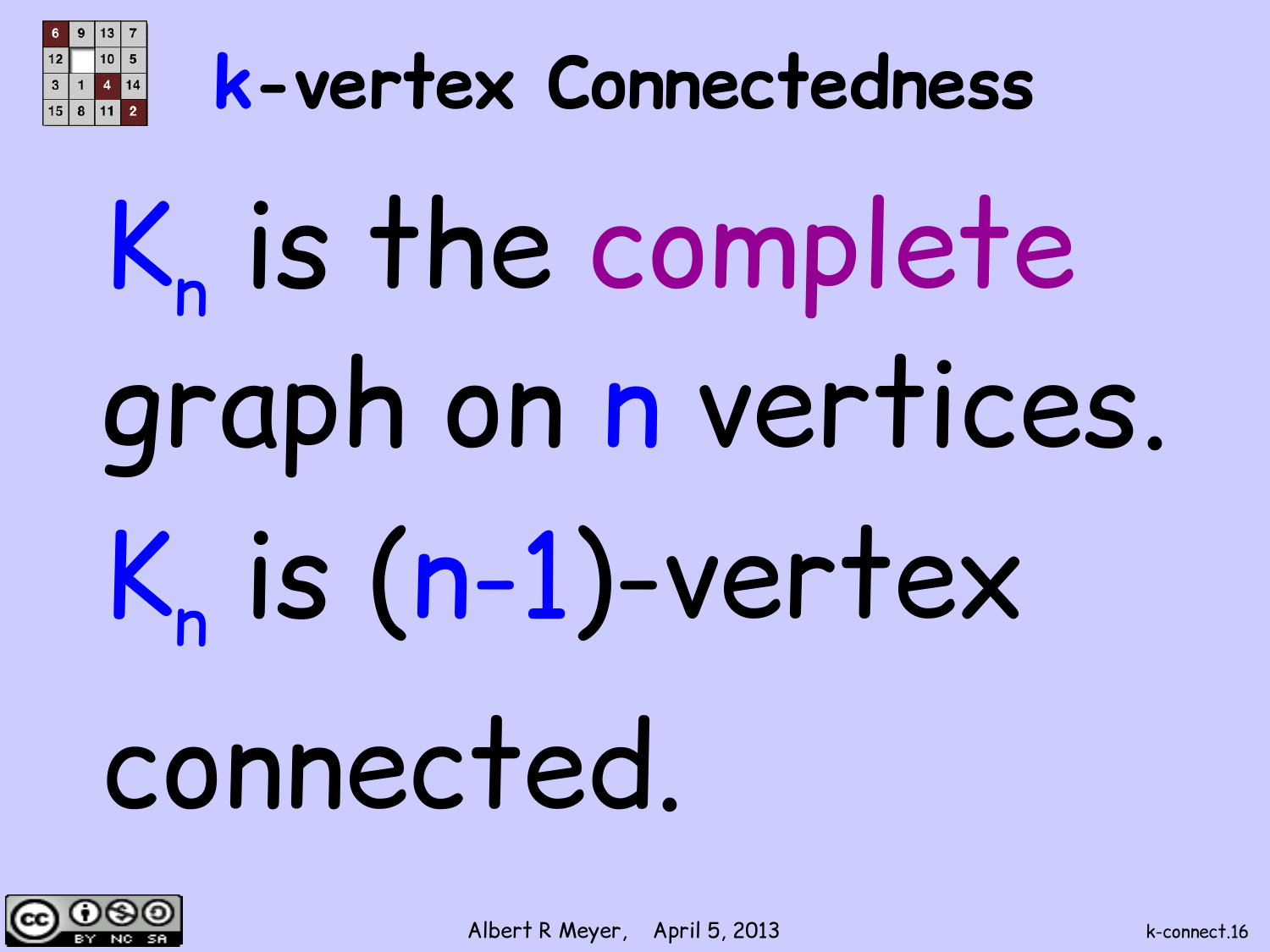

# k-vertex Connectedness
Kn is the complete
graph on n vertices.
Kn is (n-1)-vertex
connected.
k-connect.16